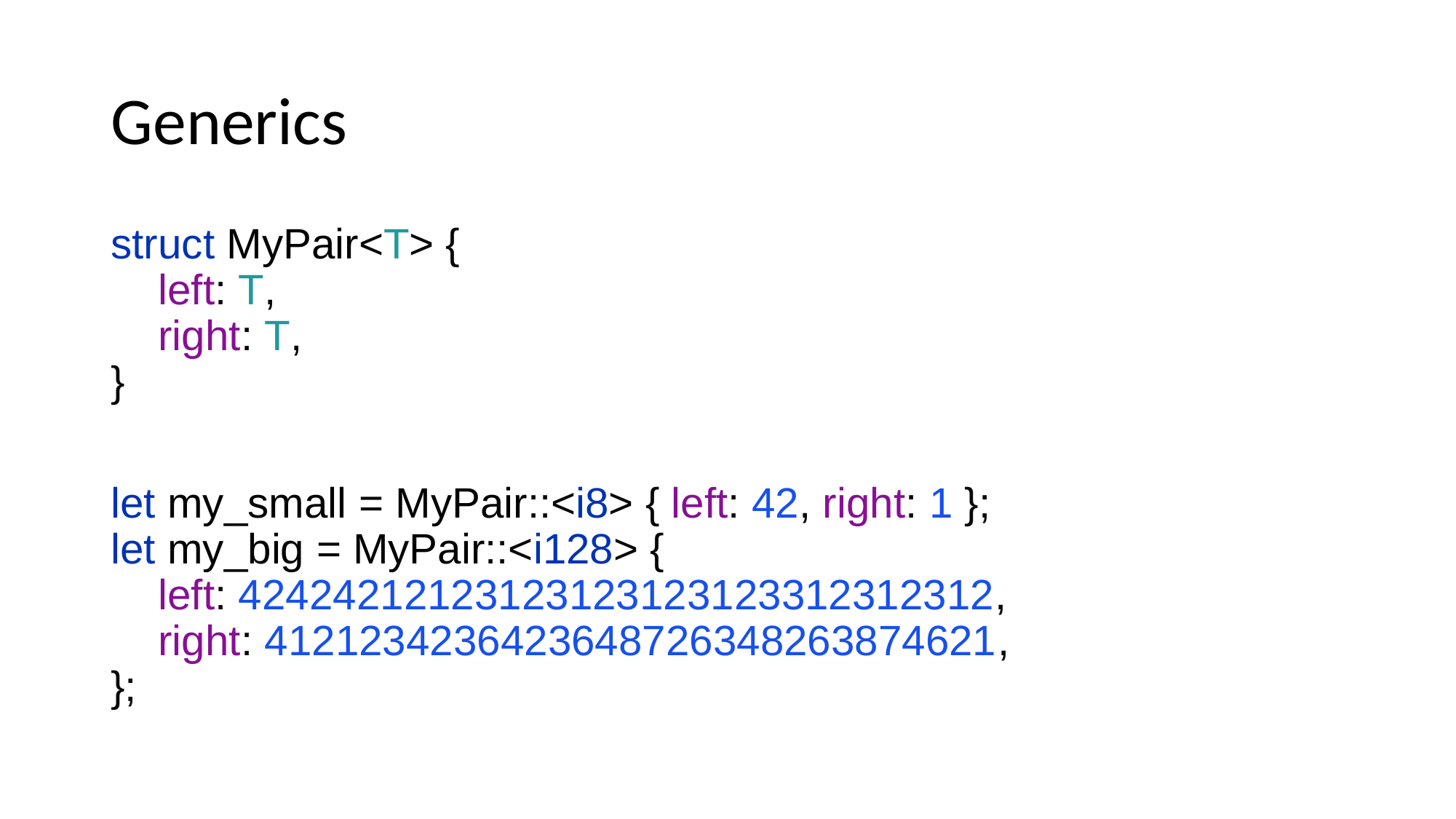

# Generics
struct MyPair<T> {
    left: T,
    right: T,
}

let my_small = MyPair::<i8> { left: 42, right: 1 };
let my_big = MyPair::<i128> {
    left: 42424212123123123123123312312312,
    right: 4121234236423648726348263874621,
};